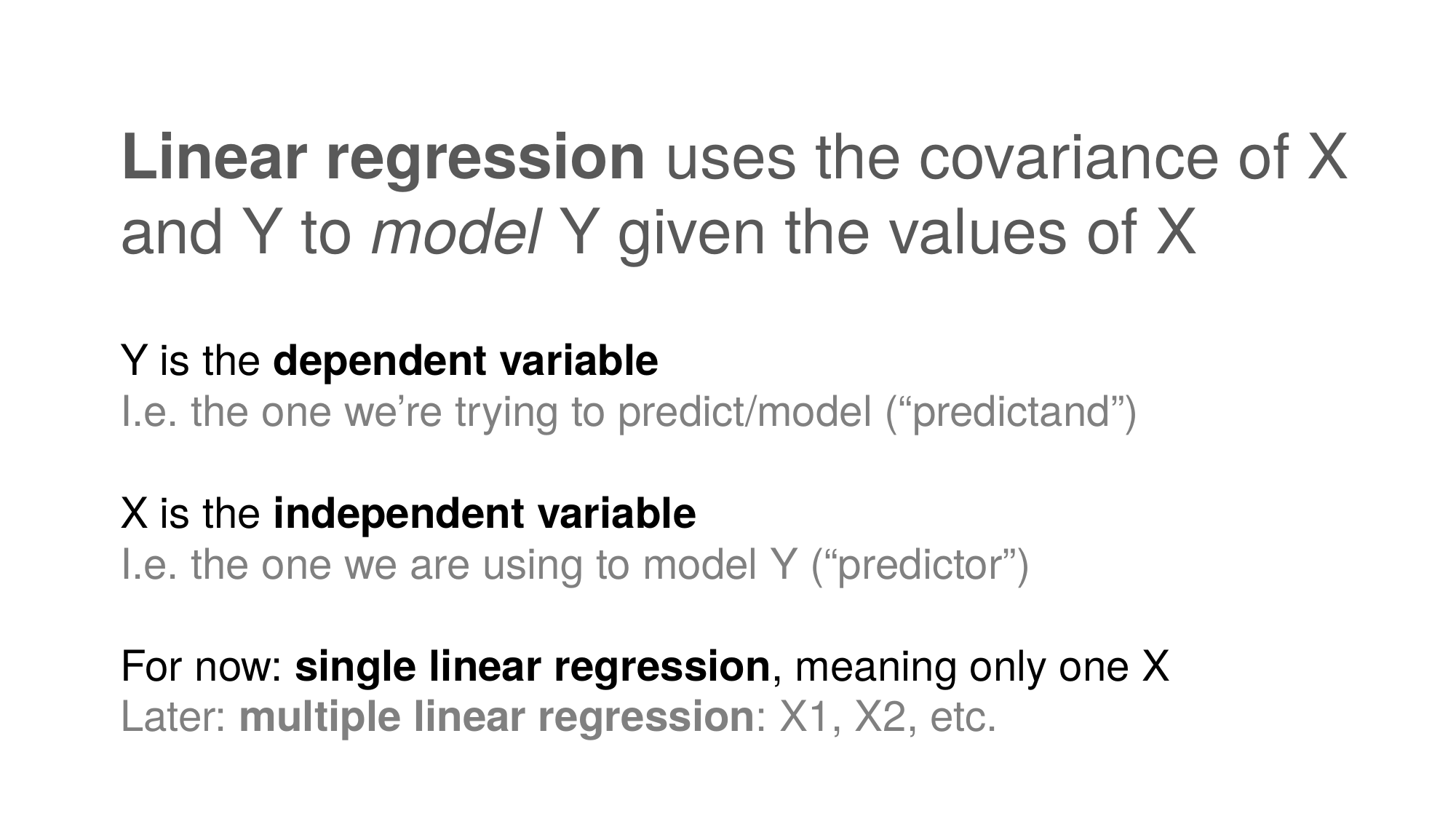

# Linear regression uses the covariance of X and Y to model Y given the values of X
Y is the dependent variable
I.e. the one we’re trying to predict/model (“predictand”)

X is the independent variable
I.e. the one we are using to model Y (“predictor”)

For now: single linear regression, meaning only one X
Later: multiple linear regression: X1, X2, etc.